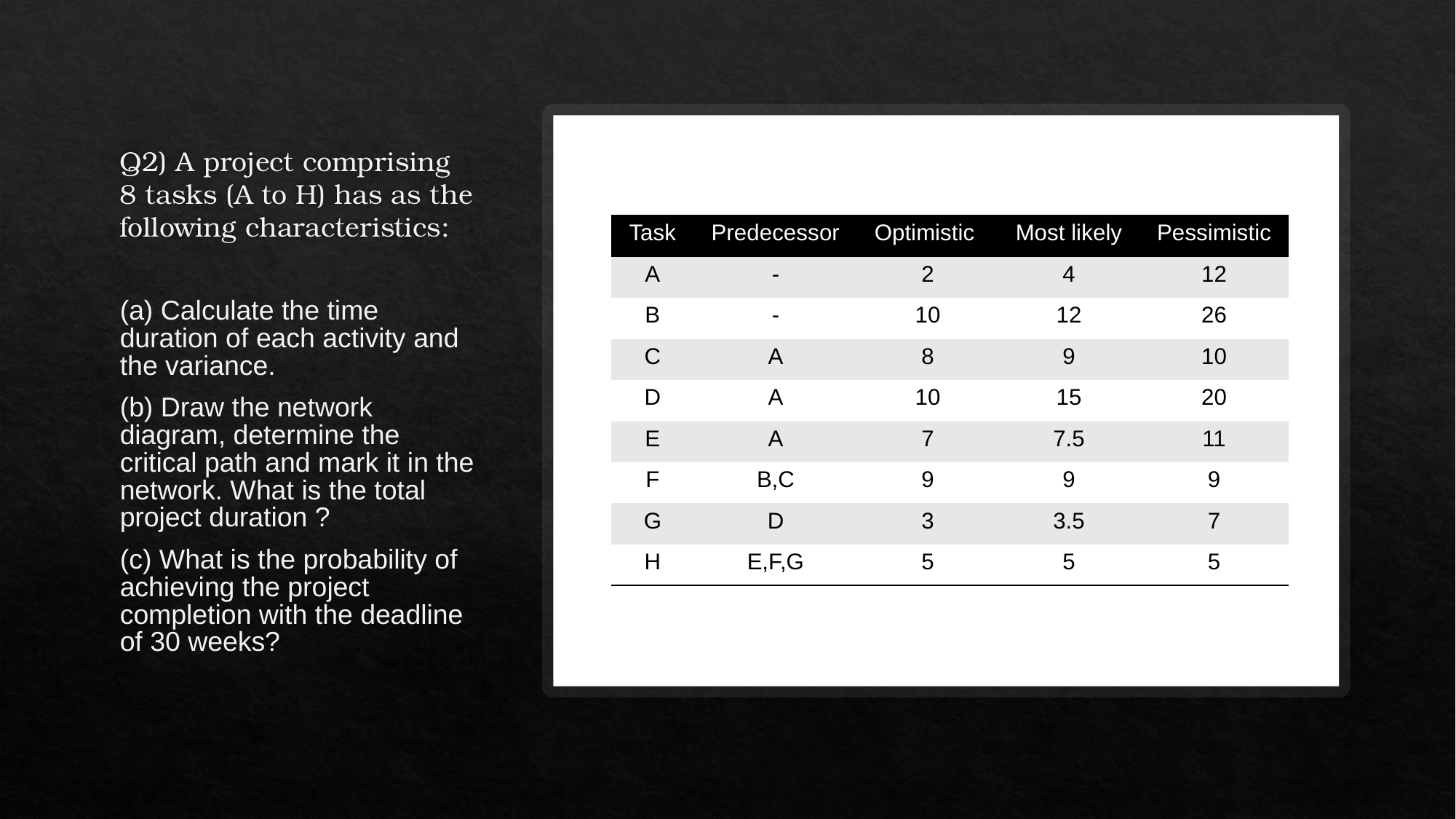

# Q2) A project comprising 8 tasks (A to H) has as the following characteristics:

| Task | Predecessor | Optimistic | Most likely | Pessimistic |
| --- | --- | --- | --- | --- |
| A | - | 2 | 4 | 12 |
| B | - | 10 | 12 | 26 |
| C | A | 8 | 9 | 10 |
| D | A | 10 | 15 | 20 |
| E | A | 7 | 7.5 | 11 |
| F | B,C | 9 | 9 | 9 |
| G | D | 3 | 3.5 | 7 |
| H | E,F,G | 5 | 5 | 5 |
(a) Calculate the time duration of each activity and the variance.
(b) Draw the network diagram, determine the critical path and mark it in the network. What is the total project duration ?
(c) What is the probability of achieving the project completion with the deadline of 30 weeks?